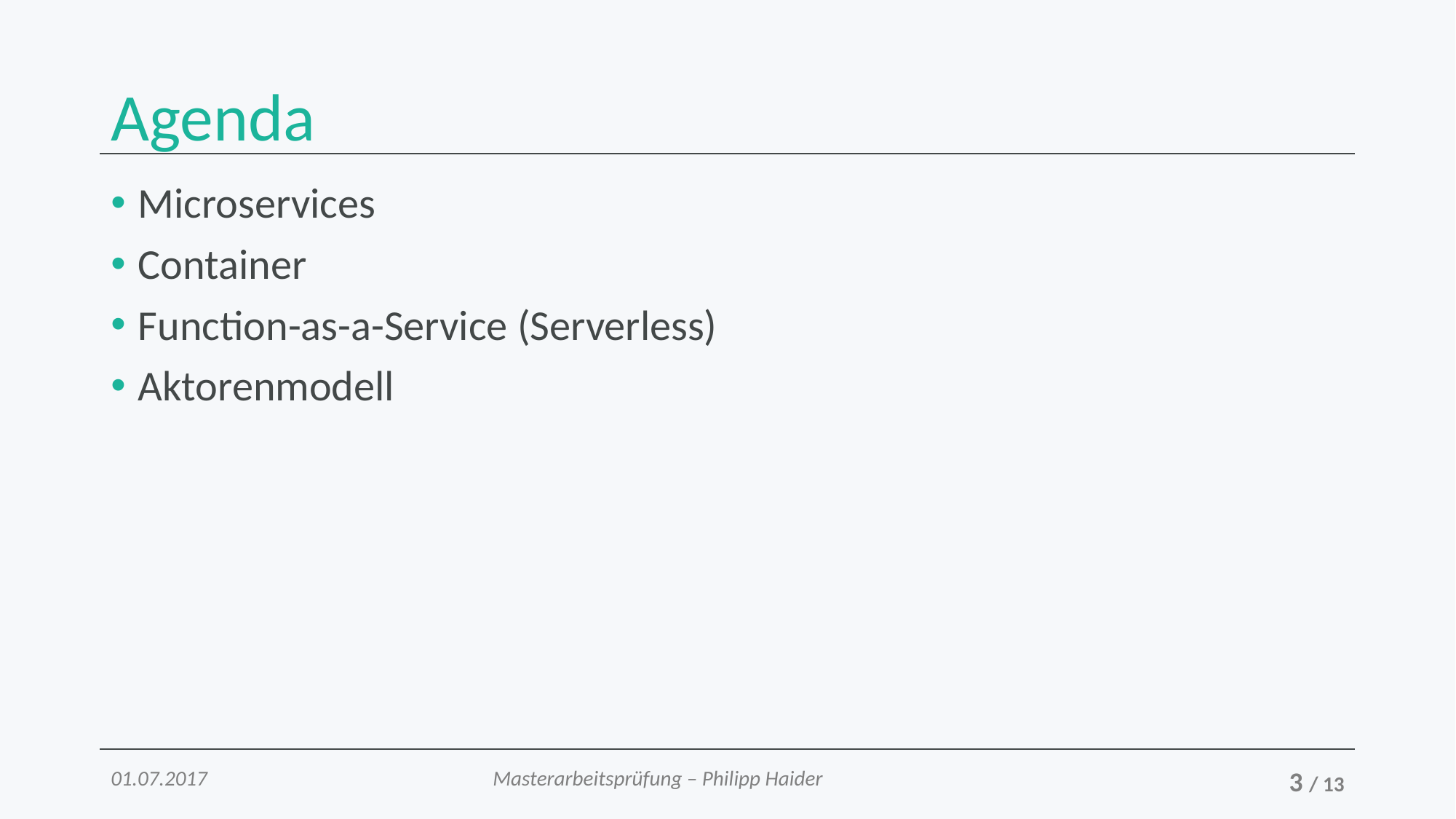

# Agenda
Microservices
Container
Function-as-a-Service (Serverless)
Aktorenmodell
01.07.2017
Masterarbeitsprüfung – Philipp Haider
3 / 13